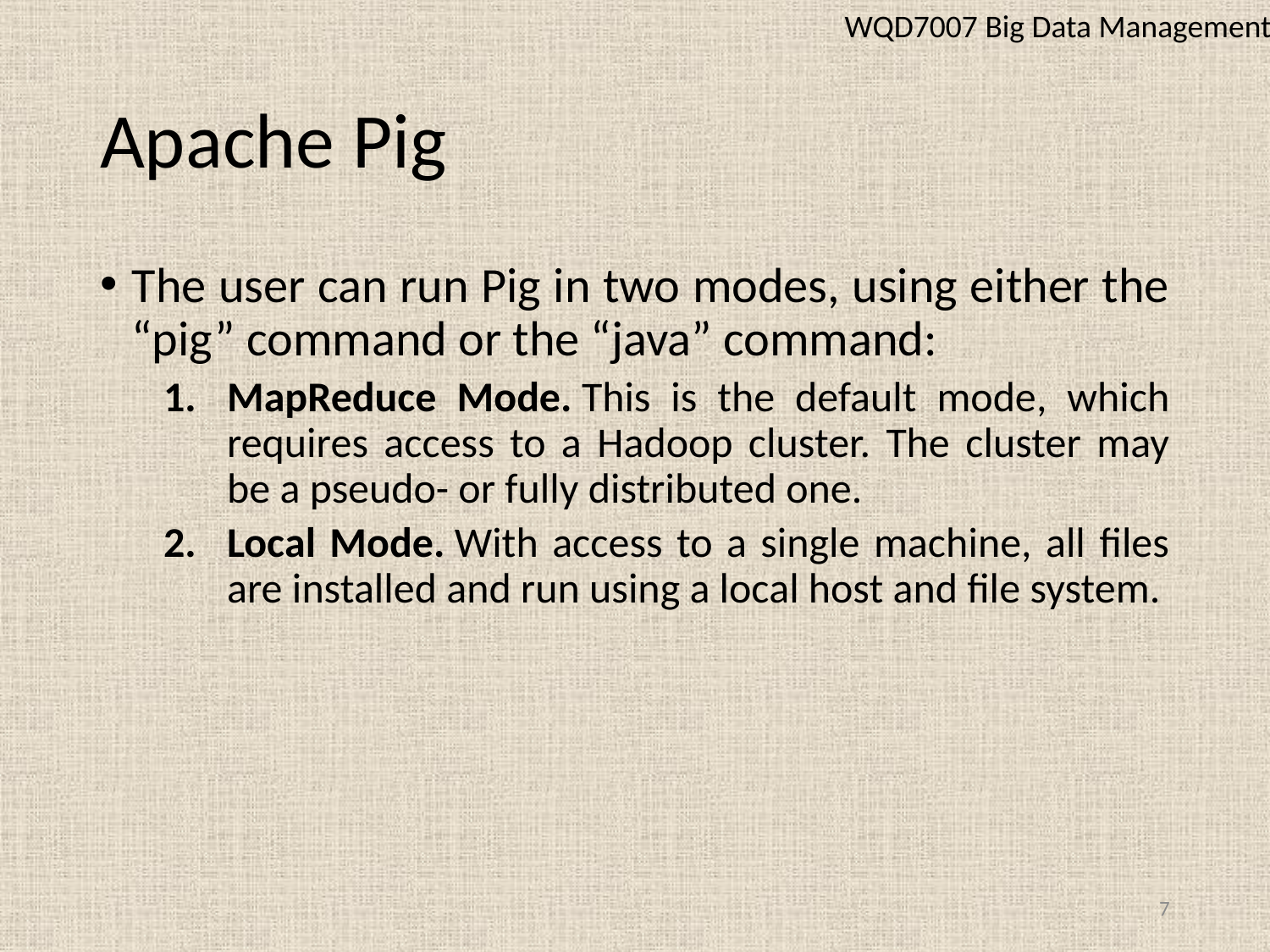

WQD7007 Big Data Management
# Apache Pig
The user can run Pig in two modes, using either the “pig” command or the “java” command:
MapReduce Mode. This is the default mode, which requires access to a Hadoop cluster. The cluster may be a pseudo- or fully distributed one.
Local Mode. With access to a single machine, all files are installed and run using a local host and file system.

7